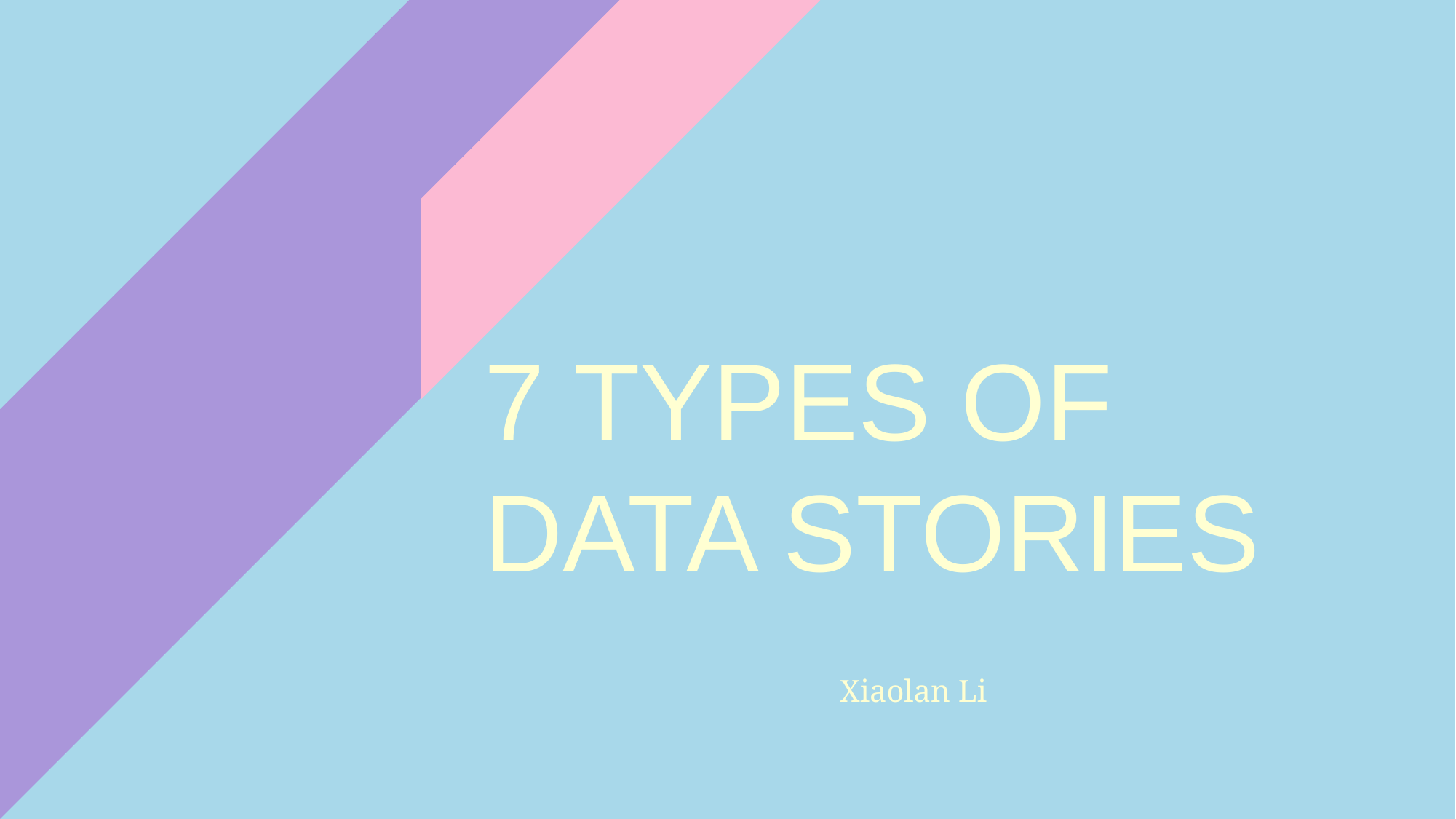

7 TYPES OF DATA STORIES
Xiaolan Li